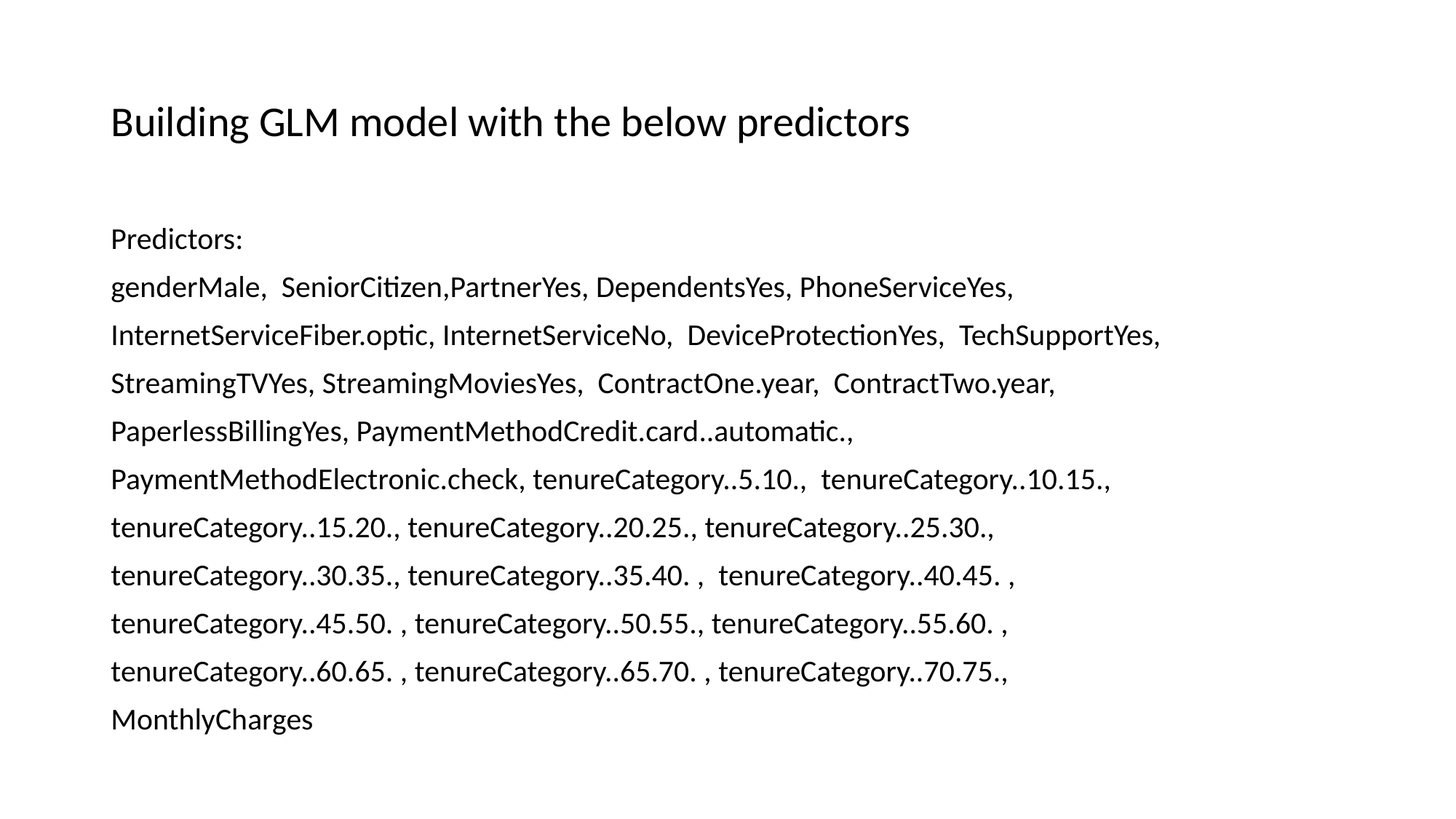

# Building GLM model with the below predictors
Predictors:
genderMale,  SeniorCitizen,PartnerYes, DependentsYes, PhoneServiceYes,
InternetServiceFiber.optic, InternetServiceNo,  DeviceProtectionYes,  TechSupportYes,
StreamingTVYes, StreamingMoviesYes,  ContractOne.year,  ContractTwo.year,
PaperlessBillingYes, PaymentMethodCredit.card..automatic.,
PaymentMethodElectronic.check, tenureCategory..5.10.,  tenureCategory..10.15.,
tenureCategory..15.20., tenureCategory..20.25., tenureCategory..25.30.,
tenureCategory..30.35., tenureCategory..35.40. ,  tenureCategory..40.45. ,
tenureCategory..45.50. , tenureCategory..50.55., tenureCategory..55.60. ,
tenureCategory..60.65. , tenureCategory..65.70. , tenureCategory..70.75.,
MonthlyCharges